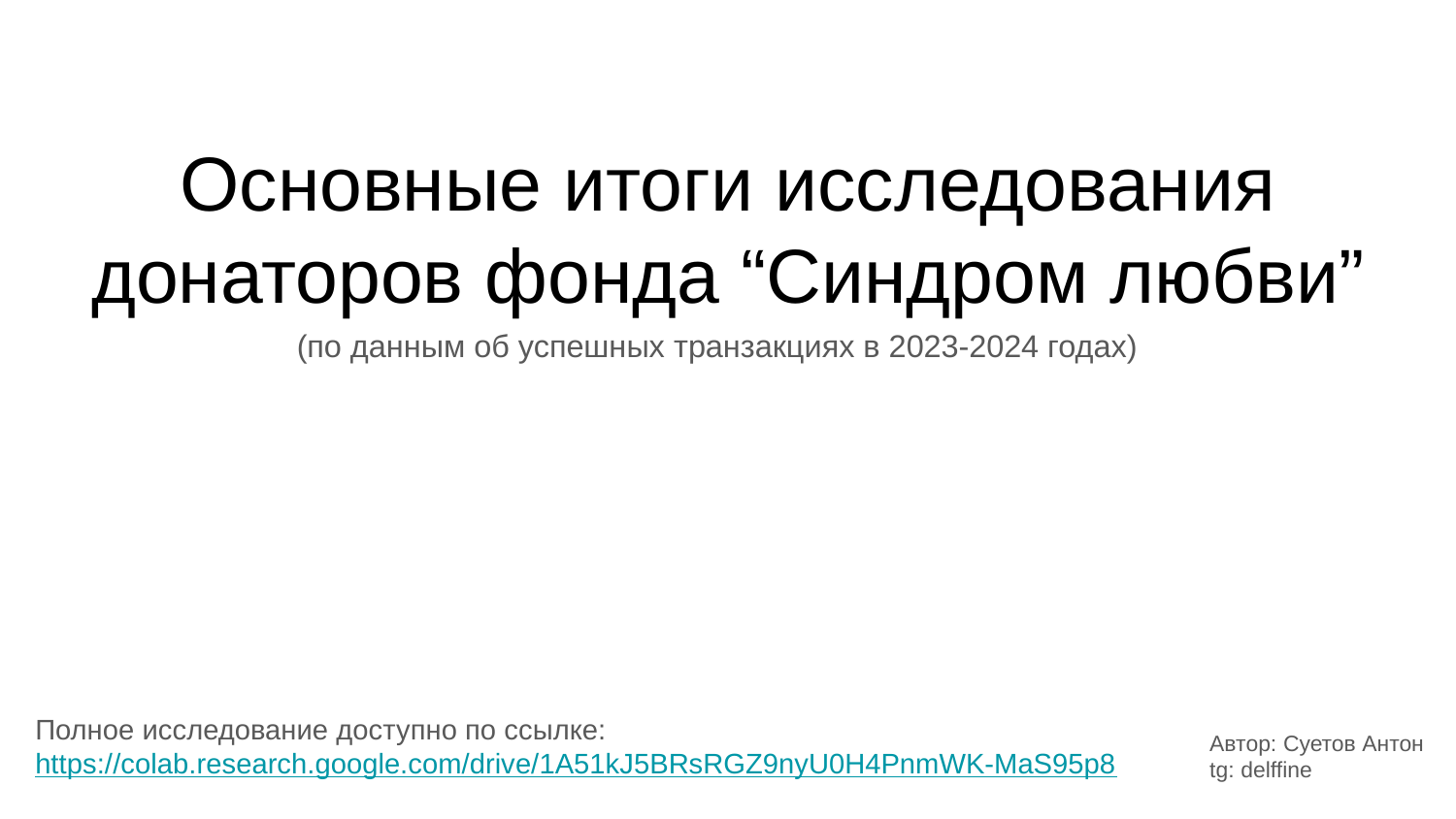

# Основные итоги исследования донаторов фонда “Синдром любви”
(по данным об успешных транзакциях в 2023-2024 годах)
Полное исследование доступно по ссылке:
https://colab.research.google.com/drive/1A51kJ5BRsRGZ9nyU0H4PnmWK-MaS95p8

Автор: Суетов Антон
tg: delffine